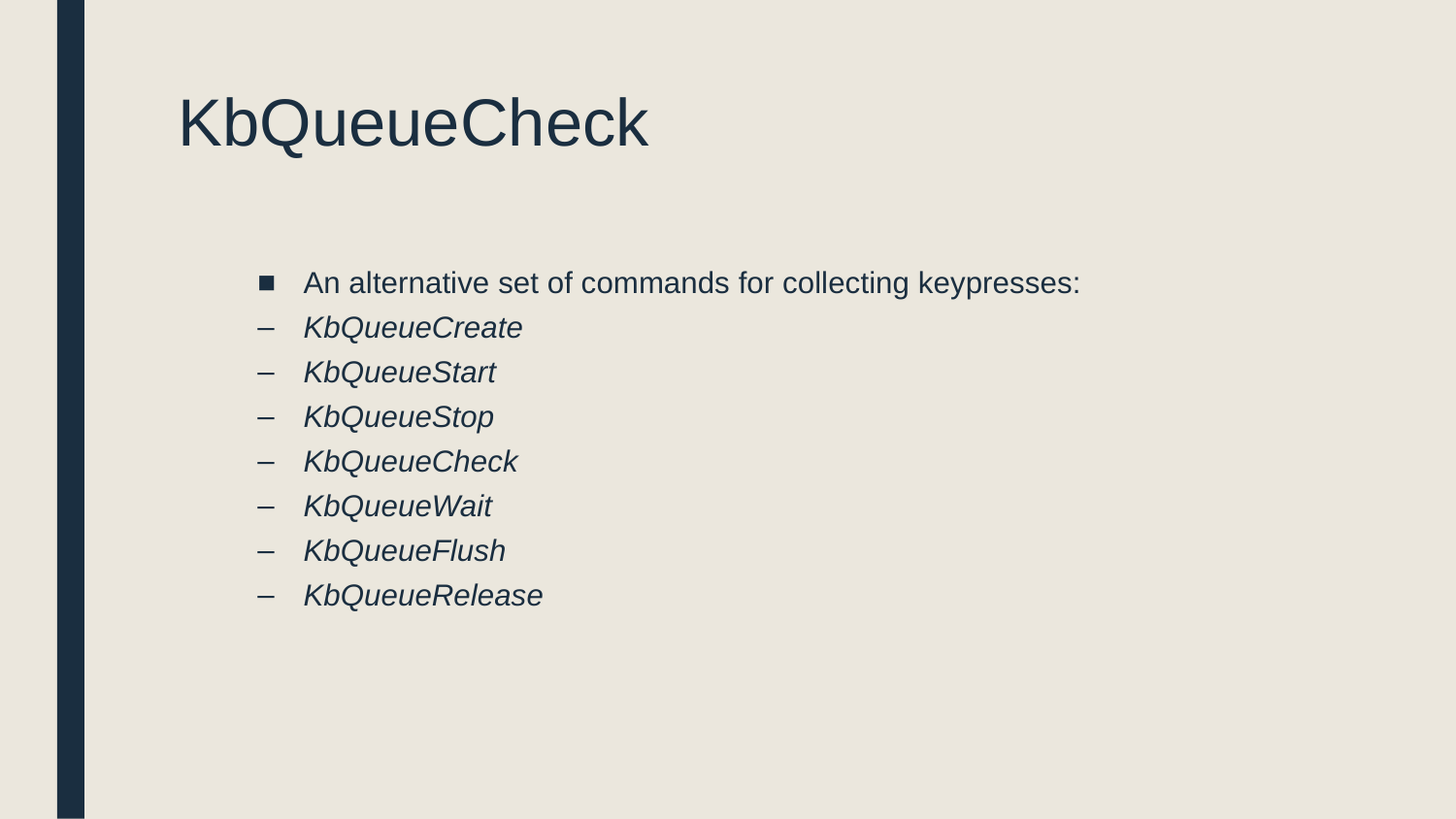

# KbQueueCheck
An alternative set of commands for collecting keypresses:
KbQueueCreate
KbQueueStart
KbQueueStop
KbQueueCheck
KbQueueWait
KbQueueFlush
KbQueueRelease